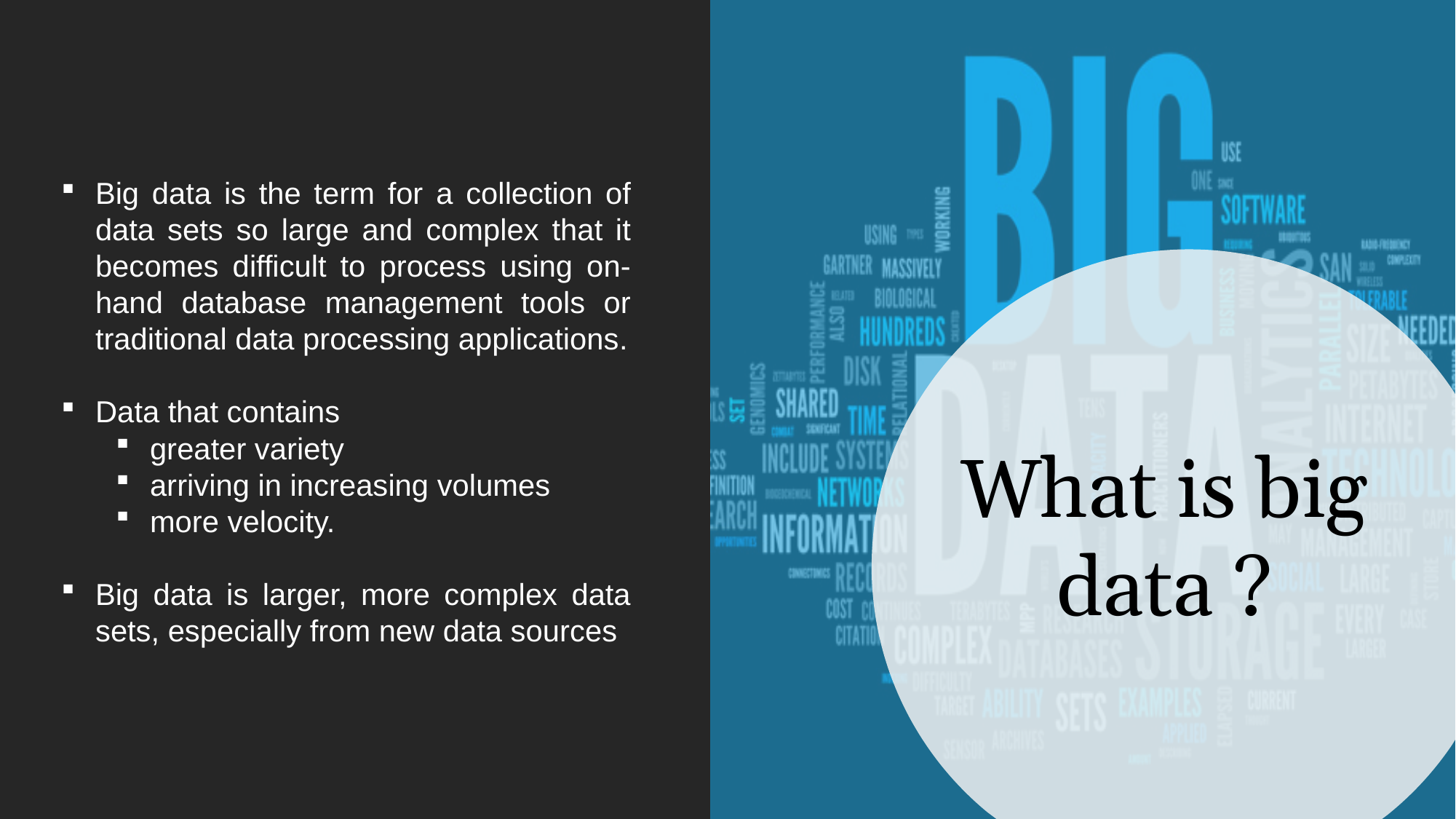

Big data is the term for a collection of data sets so large and complex that it becomes difficult to process using on-hand database management tools or traditional data processing applications.

Data that contains
greater variety
arriving in increasing volumes
more velocity.

Big data is larger, more complex data sets, especially from new data sources

What is big data ?